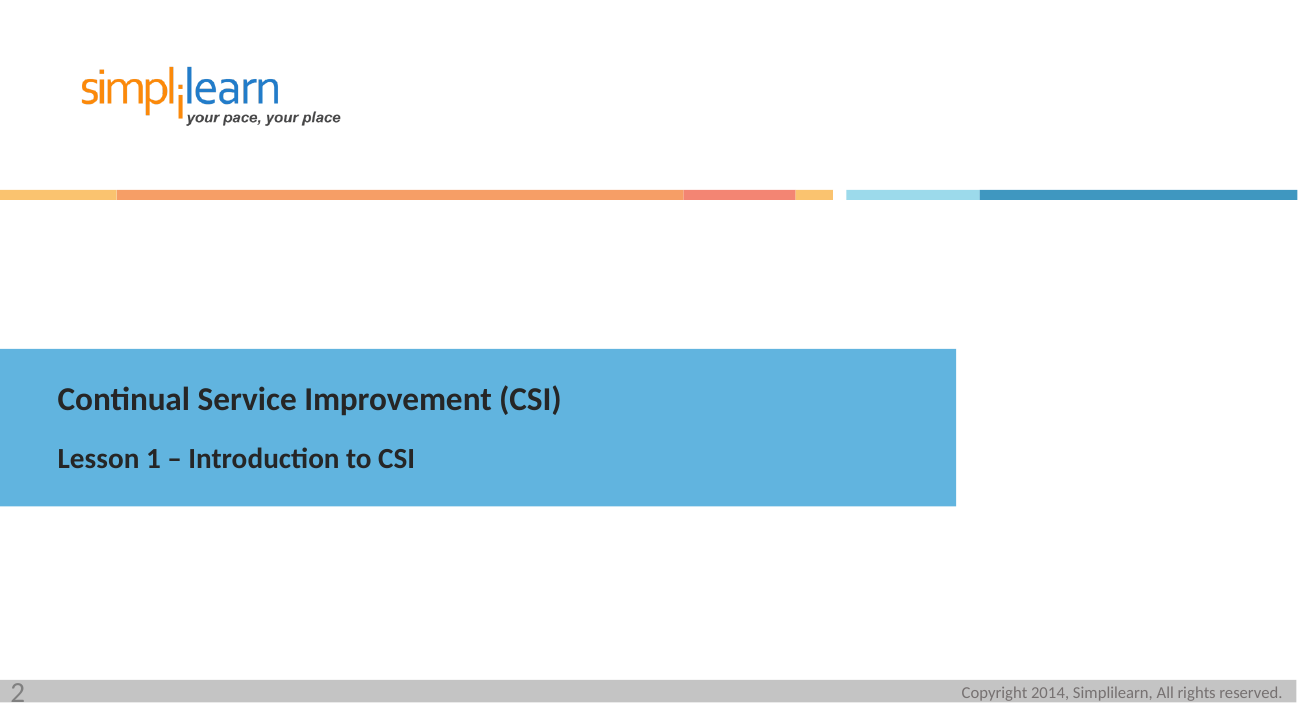

Continual Service Improvement (CSI)
Lesson 1 – Introduction to CSI